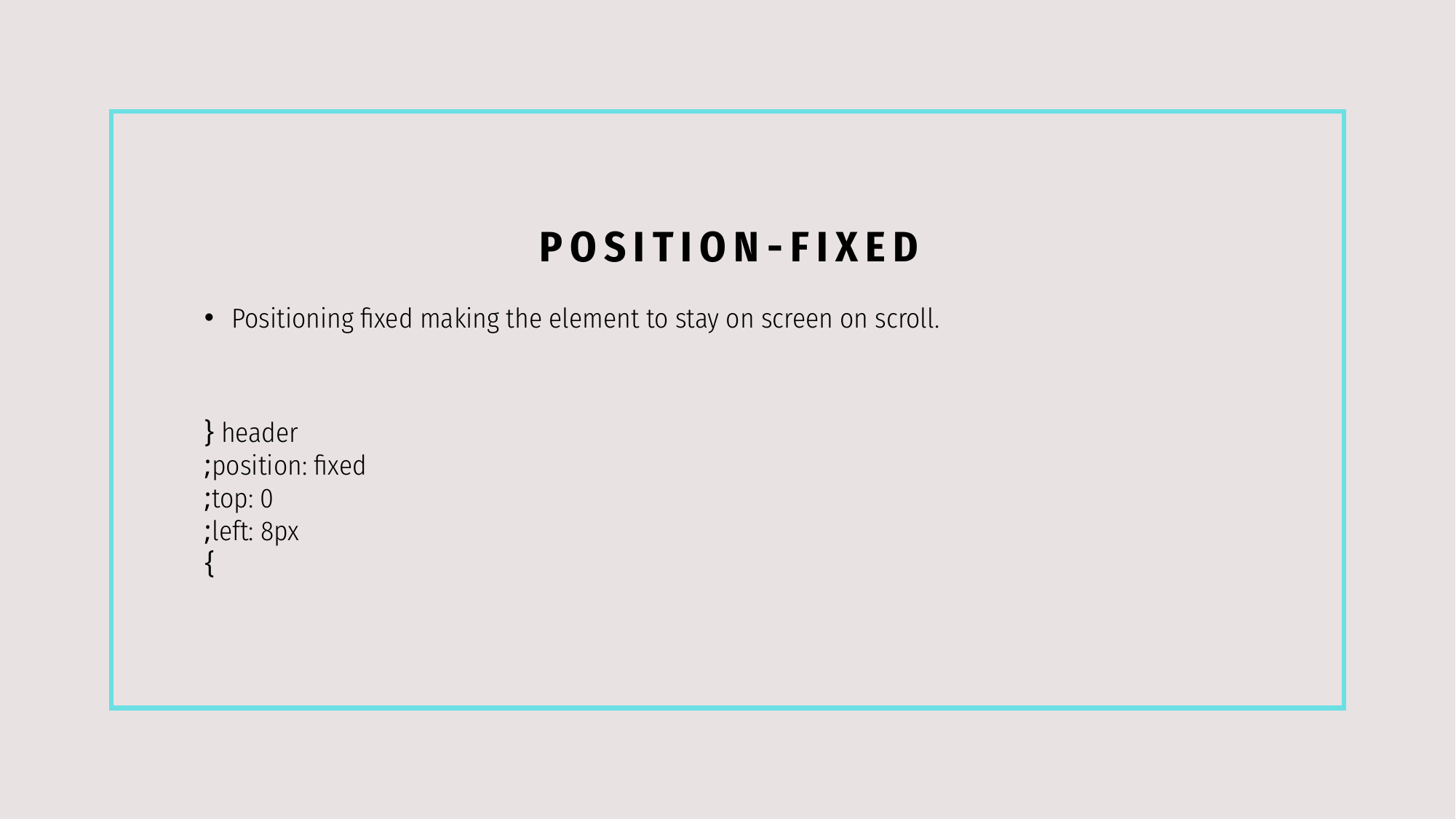

# Position-fixed
Positioning fixed making the element to stay on screen on scroll.
header {
    position: fixed;
    top: 0;
    left: 8px;
}